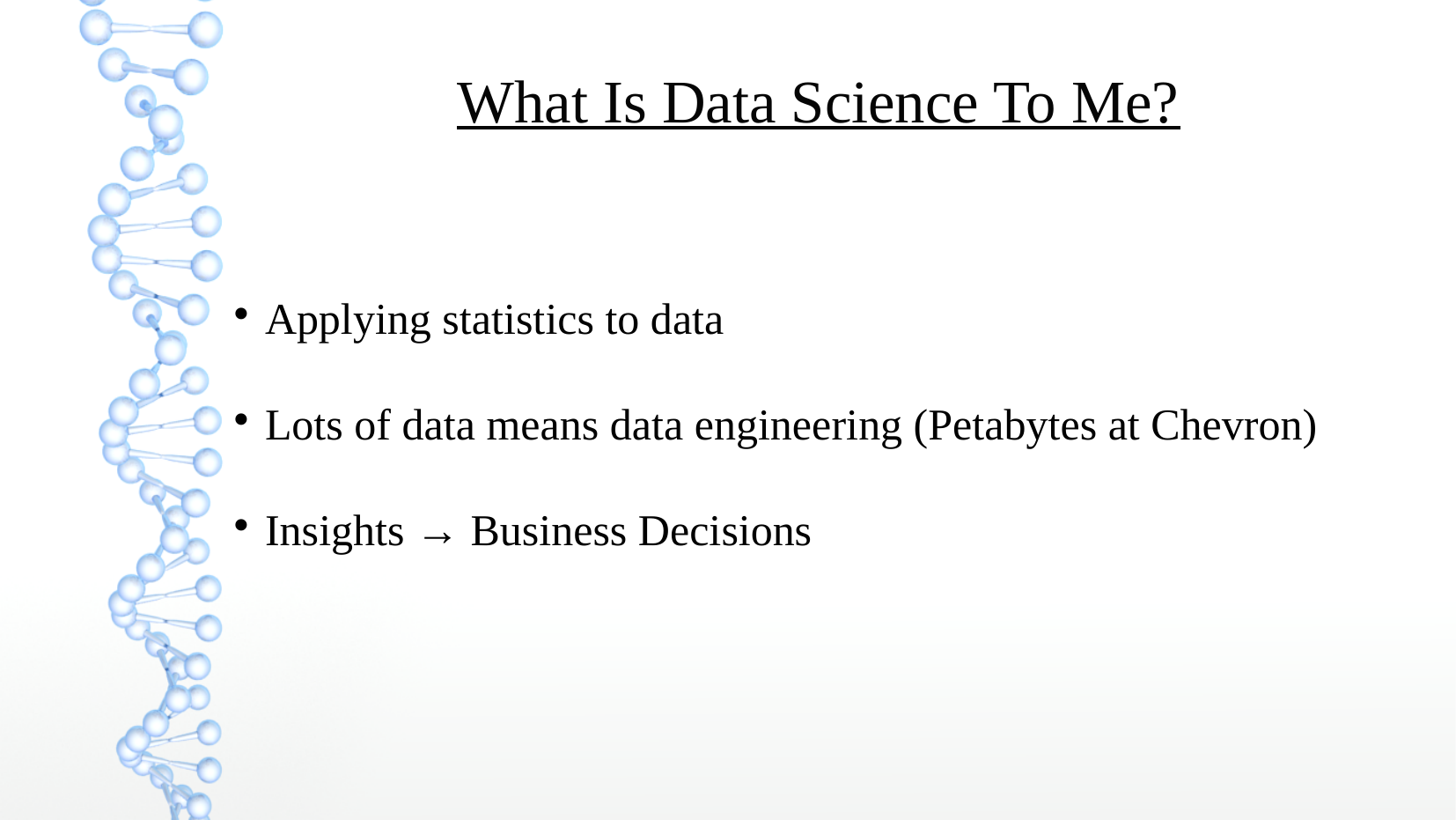

What Is Data Science To Me?

Applying statistics to data
Lots of data means data engineering (Petabytes at Chevron)
Insights → Business Decisions